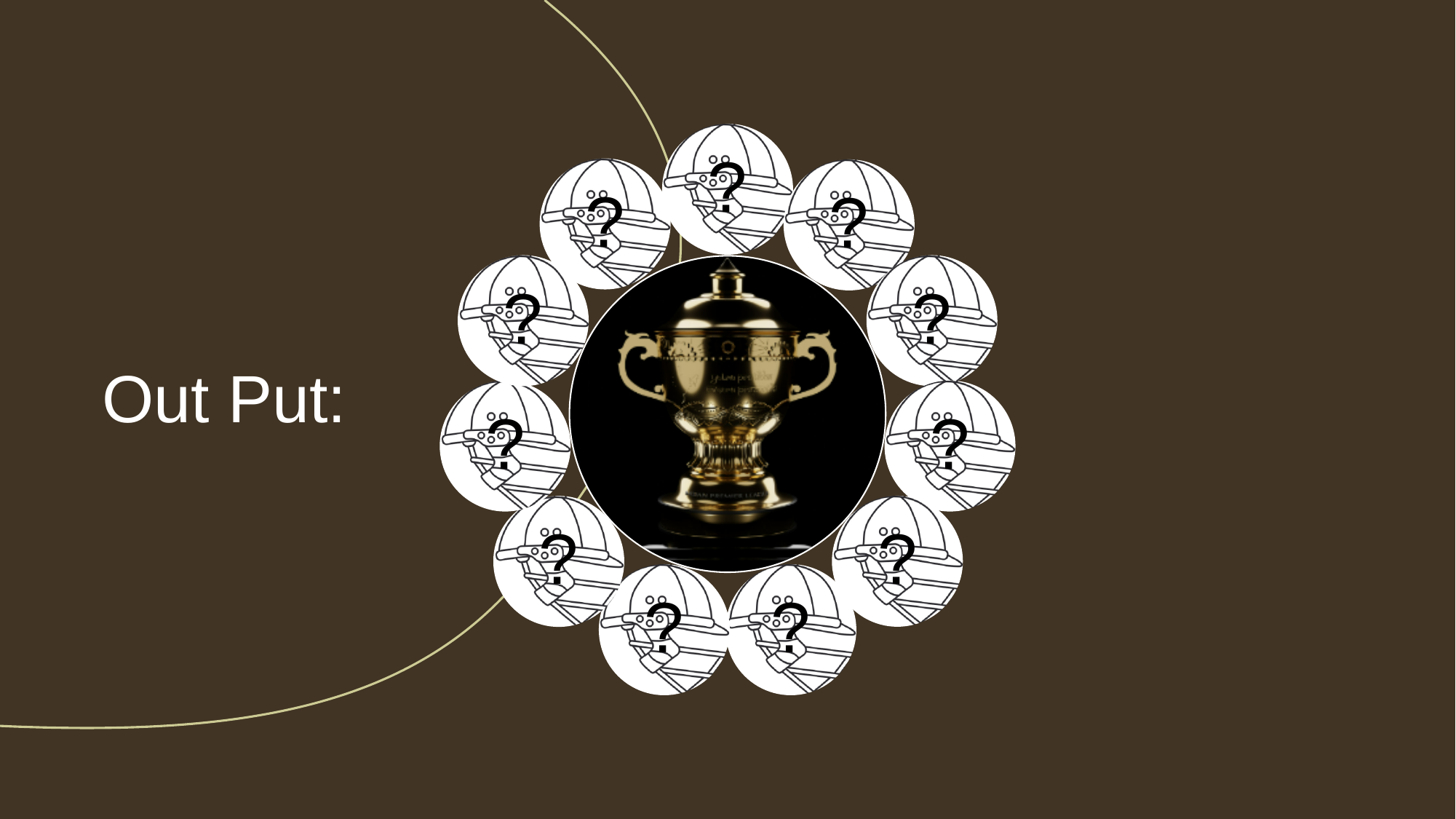

# Out Put:

?
?
?
?
?
?
?
?
?
?
?